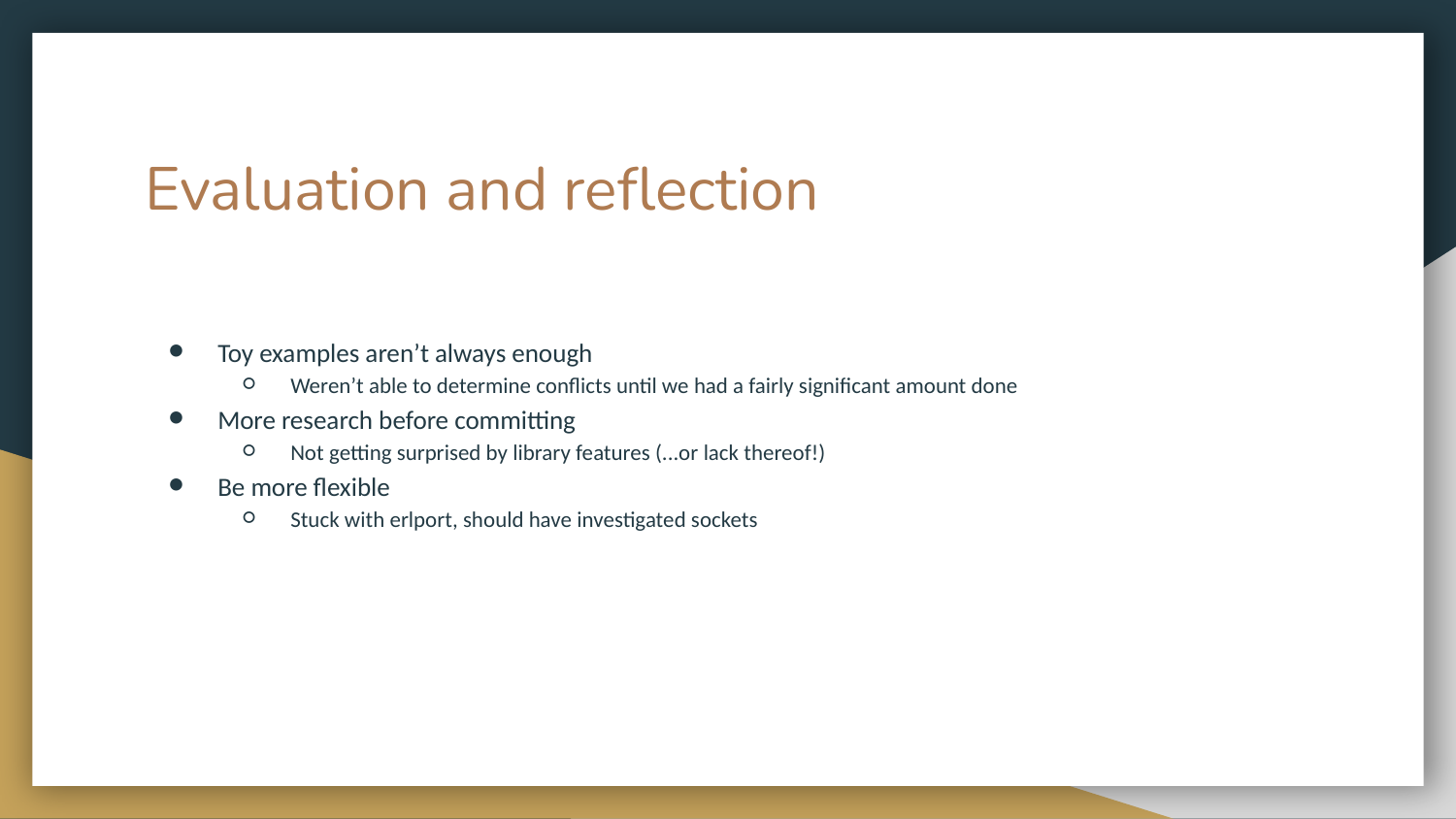

# Evaluation and reflection
Toy examples aren’t always enough
Weren’t able to determine conflicts until we had a fairly significant amount done
More research before committing
Not getting surprised by library features (...or lack thereof!)
Be more flexible
Stuck with erlport, should have investigated sockets